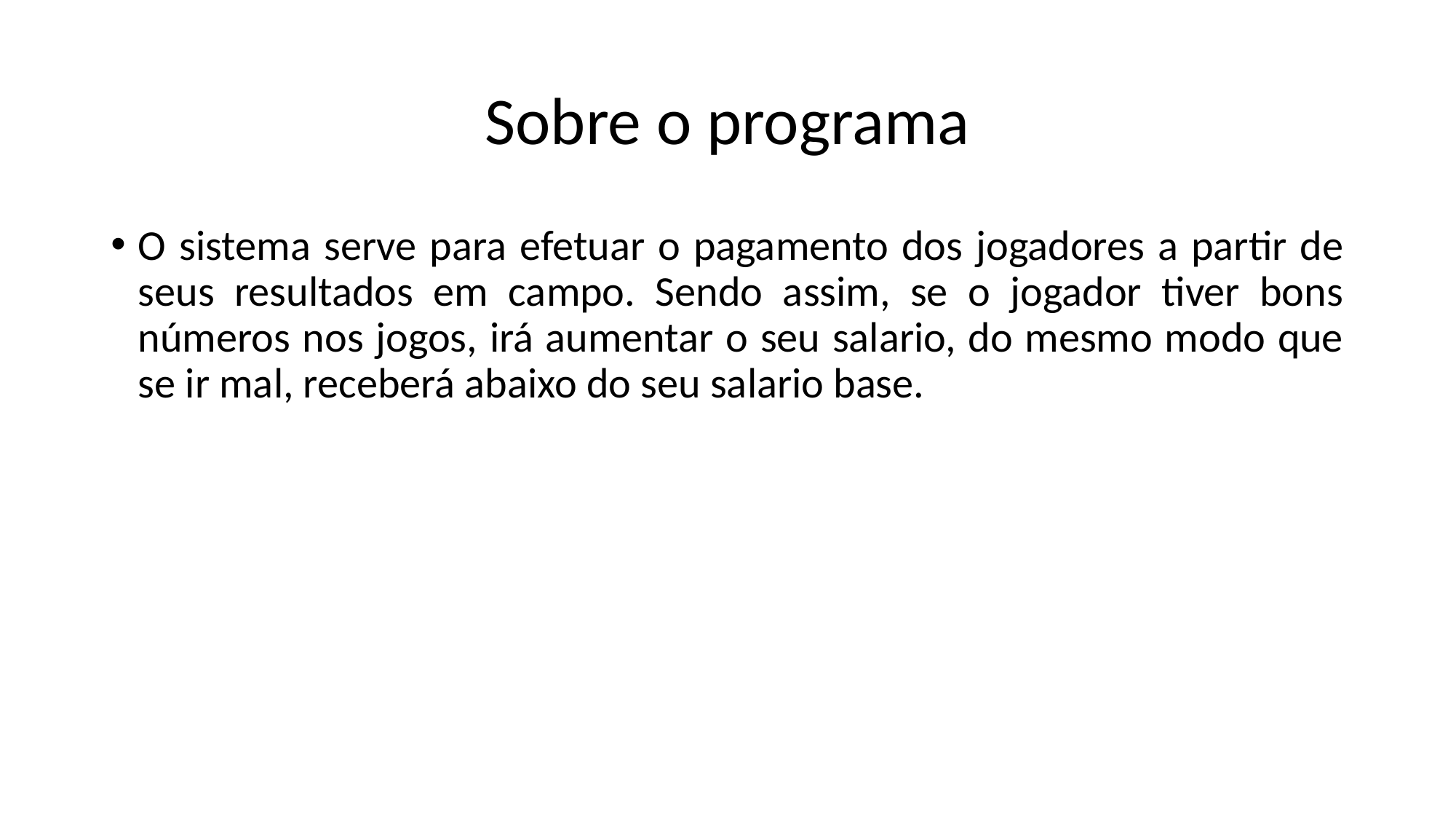

# Sobre o programa
O sistema serve para efetuar o pagamento dos jogadores a partir de seus resultados em campo. Sendo assim, se o jogador tiver bons números nos jogos, irá aumentar o seu salario, do mesmo modo que se ir mal, receberá abaixo do seu salario base.